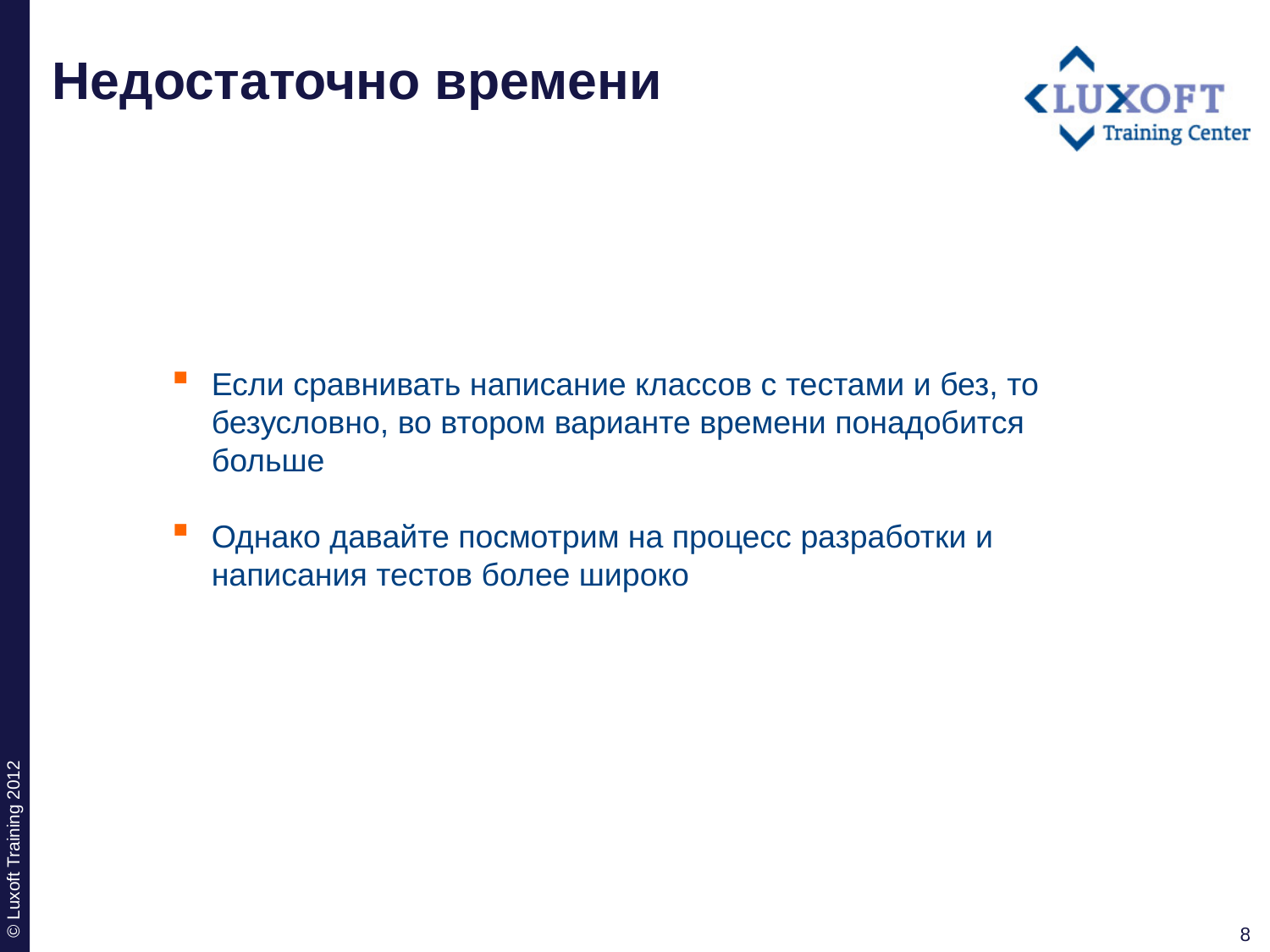

# Недостаточно времени
Если сравнивать написание классов с тестами и без, то безусловно, во втором варианте времени понадобится больше

Однако давайте посмотрим на процесс разработки и написания тестов более широко